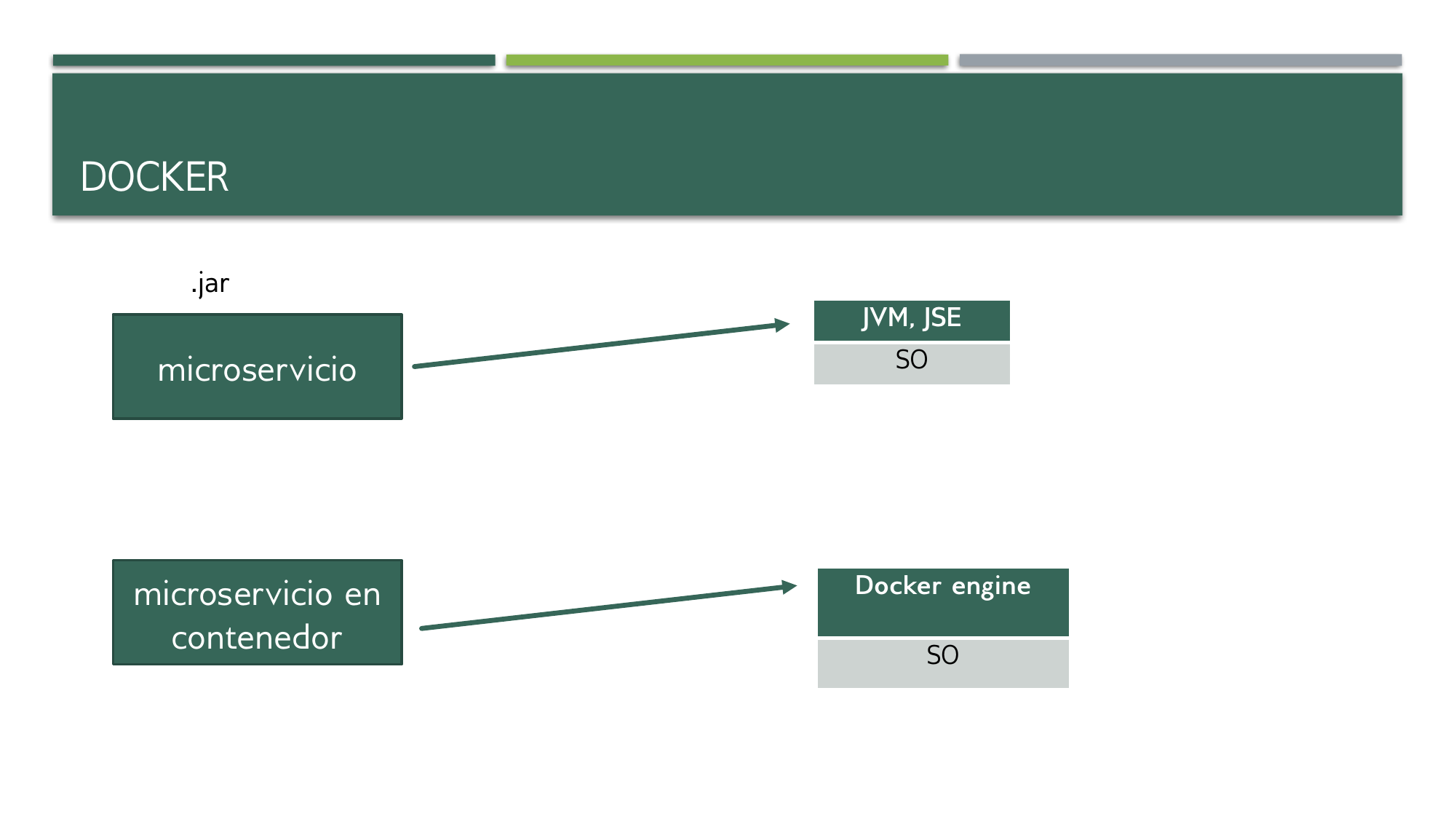

# Docker
.jar
| JVM, JSE |
| --- |
| SO |
microservicio
microservicio en contenedor
| Docker engine |
| --- |
| SO |